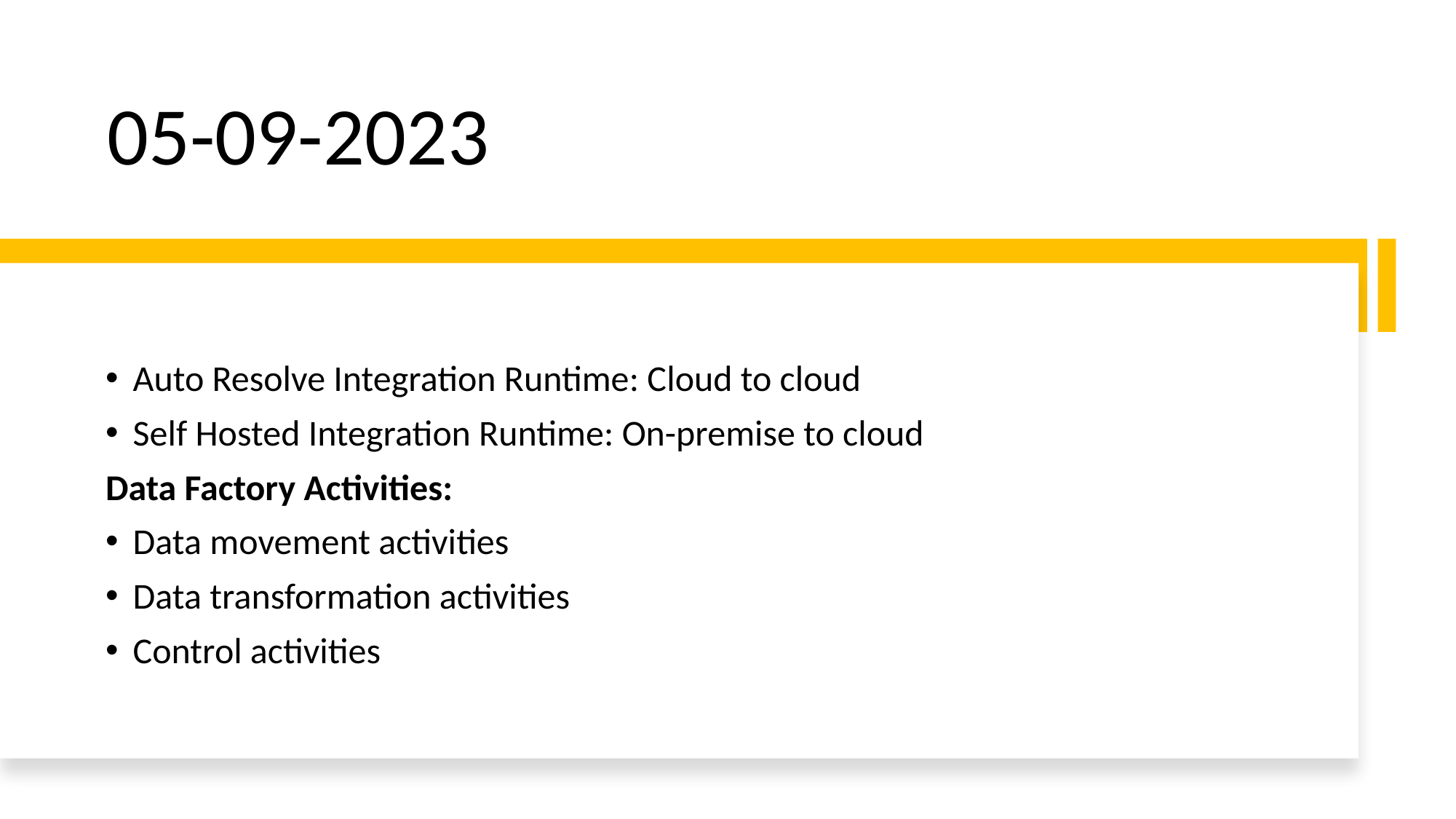

# 05-09-2023

Auto Resolve Integration Runtime: Cloud to cloud
Self Hosted Integration Runtime: On-premise to cloud
Data Factory Activities:
Data movement activities
Data transformation activities
Control activities